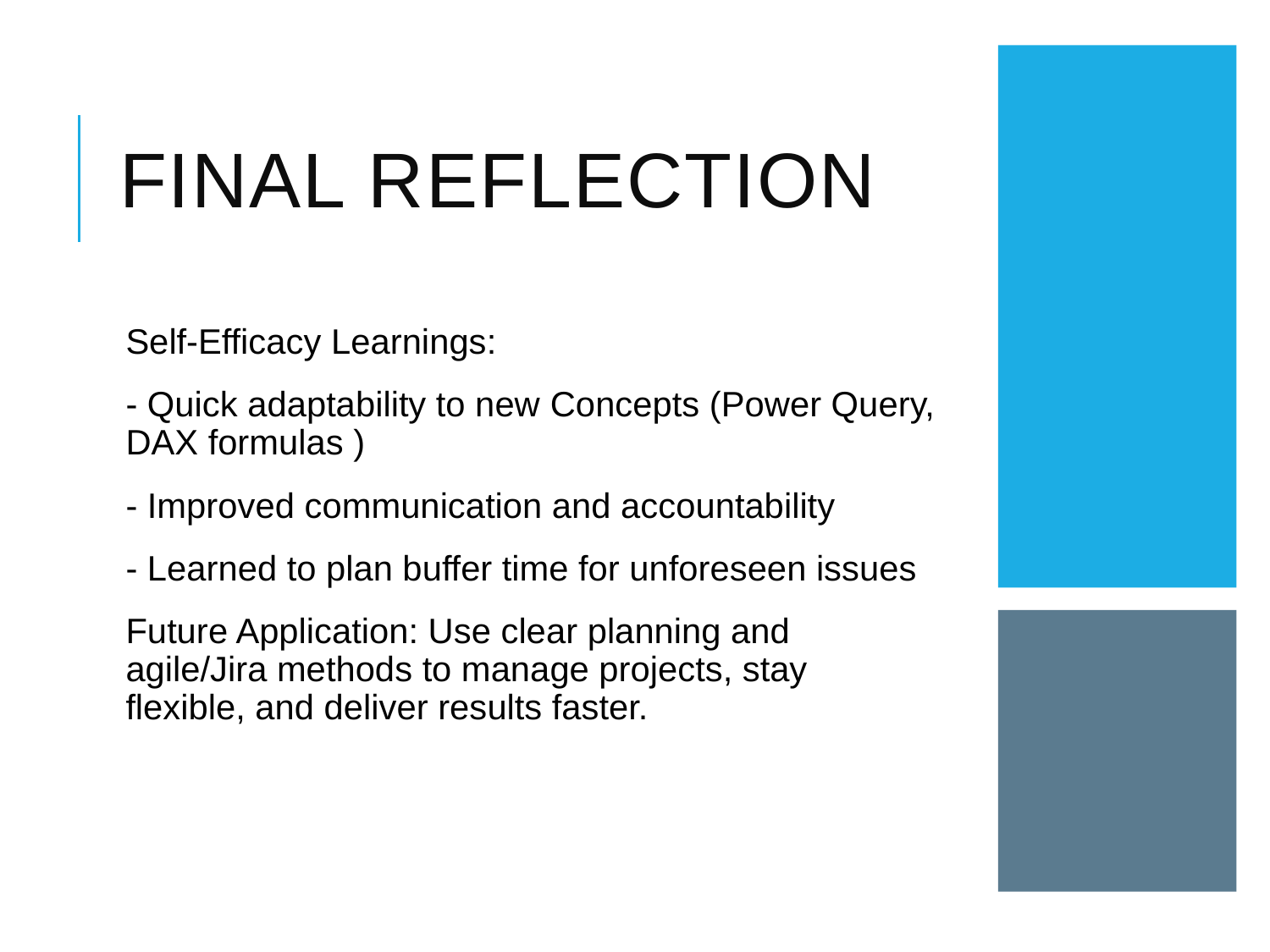

# Final Reflection
Self-Efficacy Learnings:
- Quick adaptability to new Concepts (Power Query, DAX formulas )
- Improved communication and accountability
- Learned to plan buffer time for unforeseen issues
Future Application: Use clear planning and agile/Jira methods to manage projects, stay flexible, and deliver results faster.